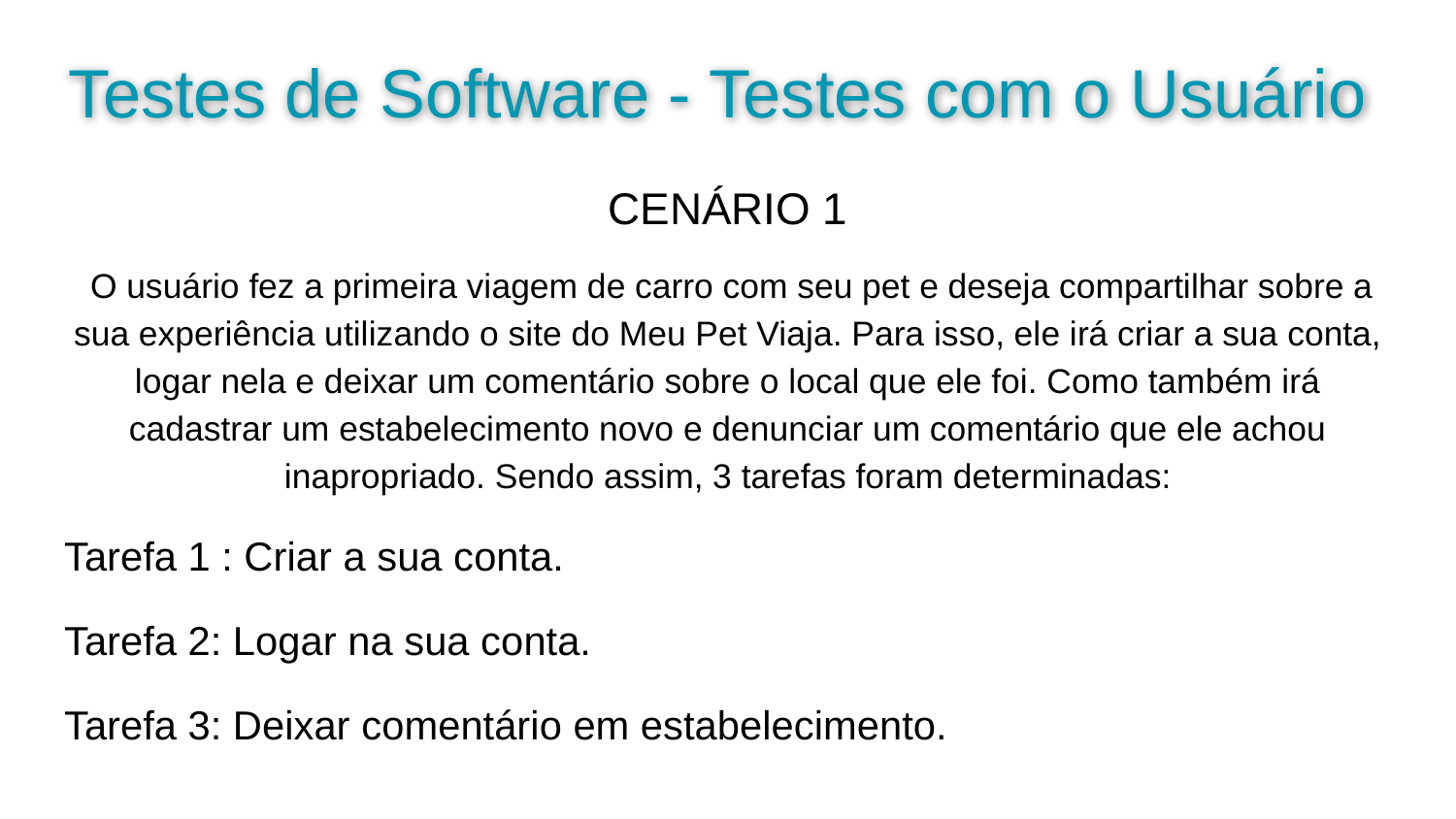

# Testes de Software - Testes com o Usuário
CENÁRIO 1
 O usuário fez a primeira viagem de carro com seu pet e deseja compartilhar sobre a sua experiência utilizando o site do Meu Pet Viaja. Para isso, ele irá criar a sua conta, logar nela e deixar um comentário sobre o local que ele foi. Como também irá cadastrar um estabelecimento novo e denunciar um comentário que ele achou inapropriado. Sendo assim, 3 tarefas foram determinadas:
Tarefa 1 : Criar a sua conta.
Tarefa 2: Logar na sua conta.
Tarefa 3: Deixar comentário em estabelecimento.